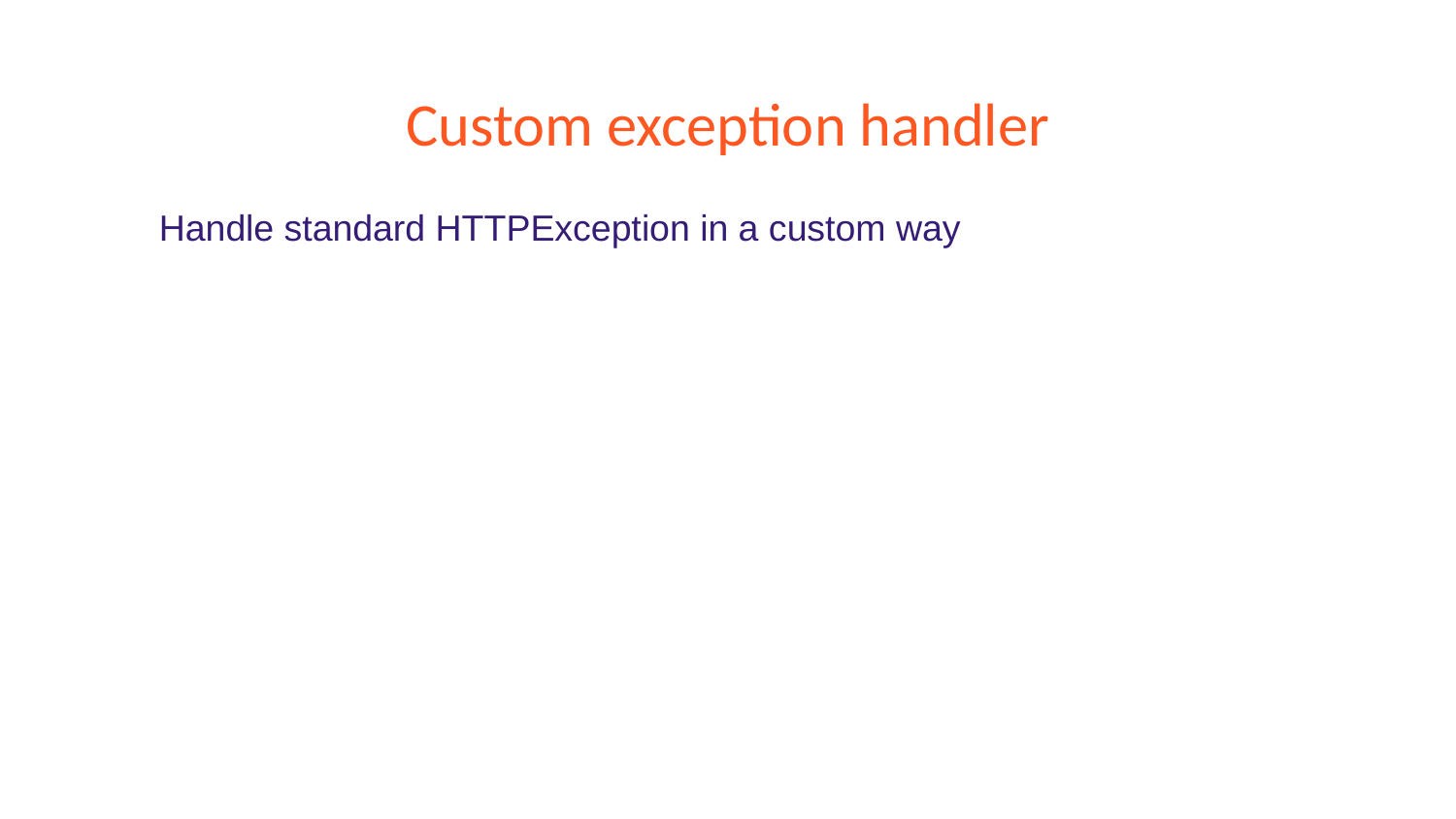

# Custom exception handler
Handle standard HTTPException in a custom way